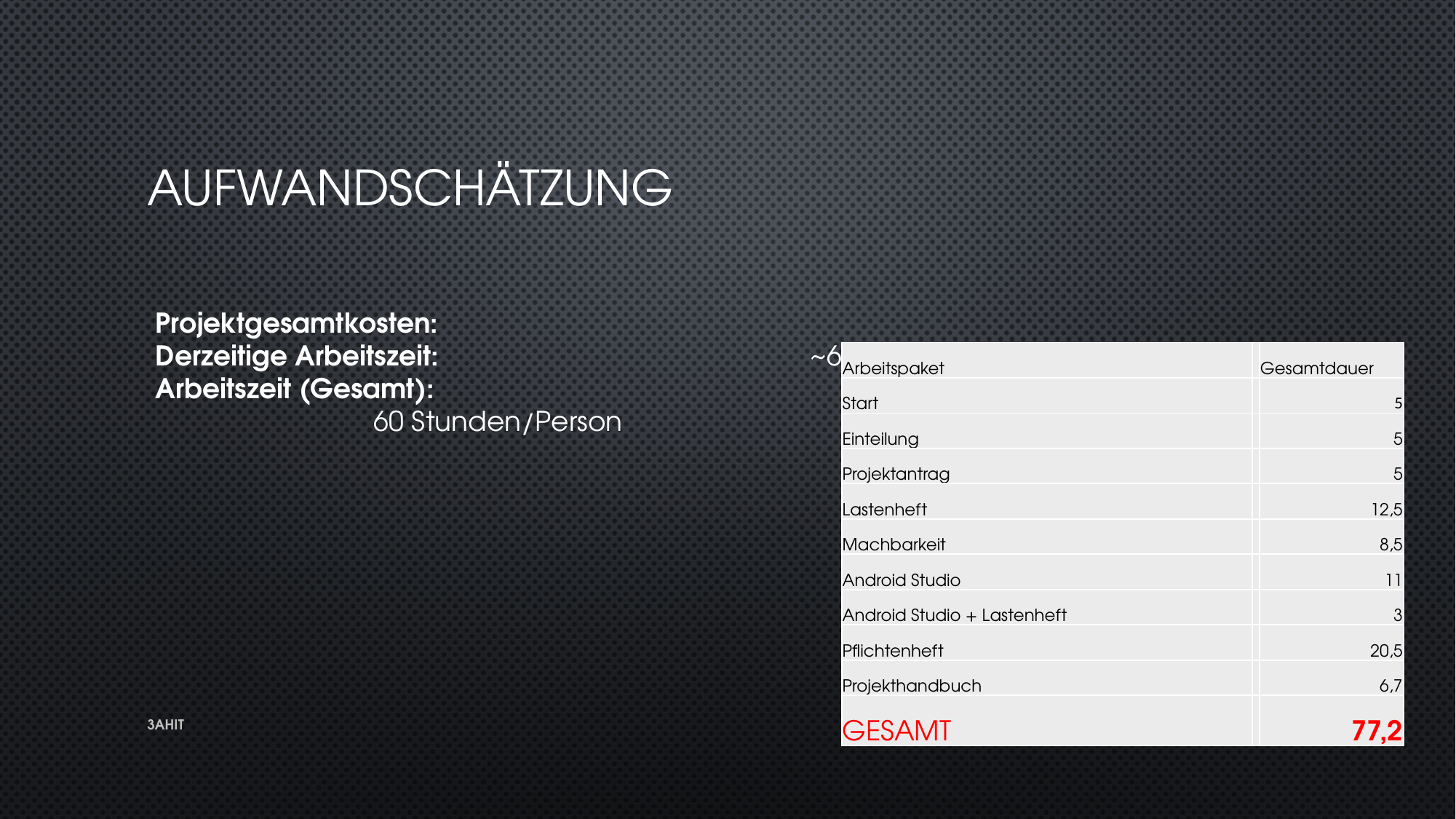

# Aufwandschätzung
Projektgesamtkosten:							Derzeitige Arbeitszeit:				~6000€
Arbeitszeit (Gesamt):
		60 Stunden/Person
| Arbeitspaket |  | Gesamtdauer |
| --- | --- | --- |
| Start |  | 5 |
| Einteilung |  | 5 |
| Projektantrag |  | 5 |
| Lastenheft |  | 12,5 |
| Machbarkeit |  | 8,5 |
| Android Studio |  | 11 |
| Android Studio + Lastenheft |  | 3 |
| Pflichtenheft |  | 20,5 |
| Projekthandbuch |  | 6,7 |
| GESAMT |  | 77,2 |
3AHIT
Thursday, March 30, 2017